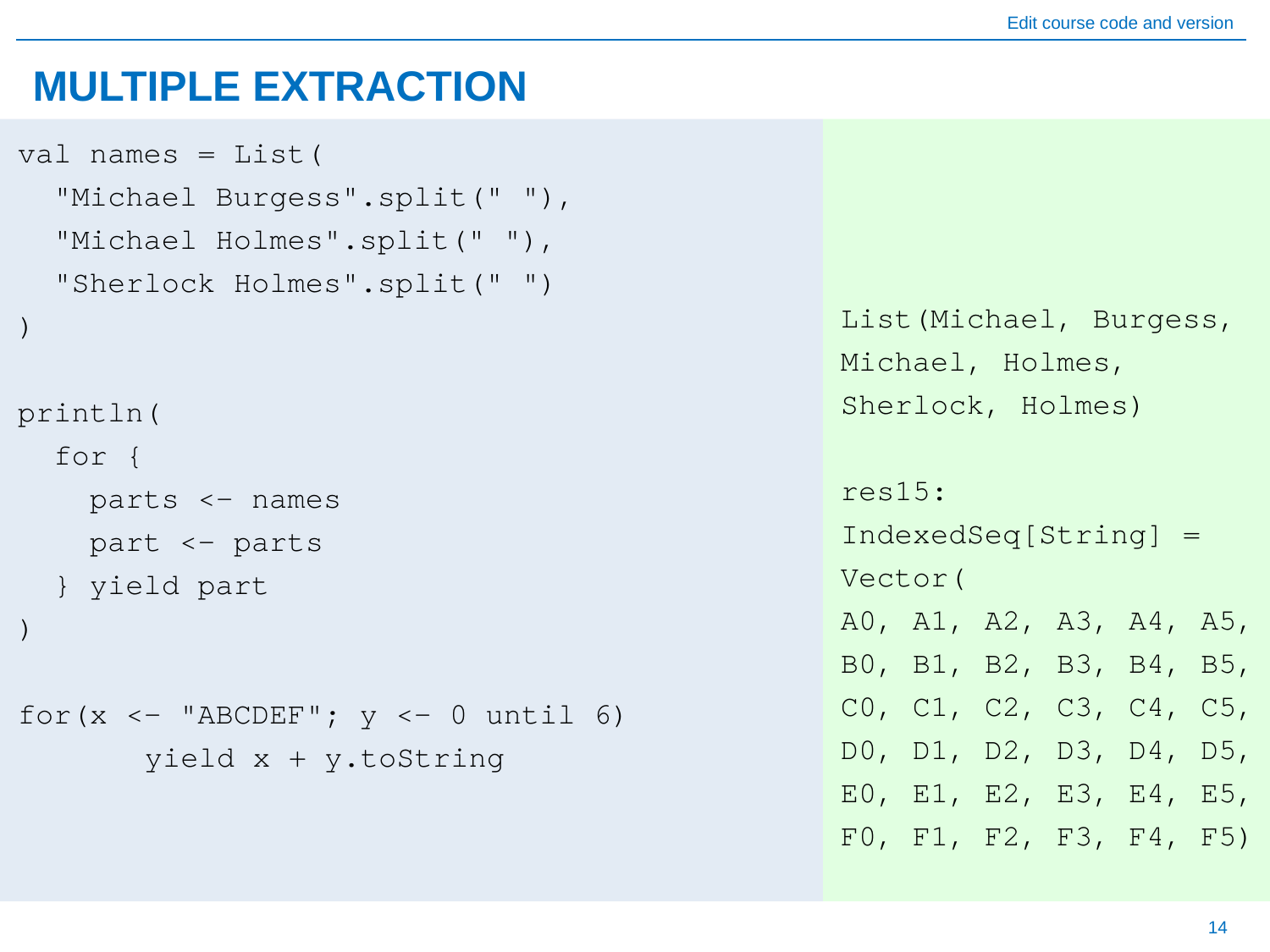

# MULTIPLE EXTRACTION
val names = List(
  "Michael Burgess".split(" "),
  "Michael Holmes".split(" "),
  "Sherlock Holmes".split(" ")
)
println(
  for {
    parts <- names
    part <- parts
  } yield part
)

for(x <- "ABCDEF"; y <- 0 until 6)
	yield x + y.toString

List(Michael, Burgess, Michael, Holmes, Sherlock, Holmes)

res15: IndexedSeq[String] = Vector(
A0, A1, A2, A3, A4, A5,
B0, B1, B2, B3, B4, B5,
C0, C1, C2, C3, C4, C5,
D0, D1, D2, D3, D4, D5,
E0, E1, E2, E3, E4, E5,
F0, F1, F2, F3, F4, F5)